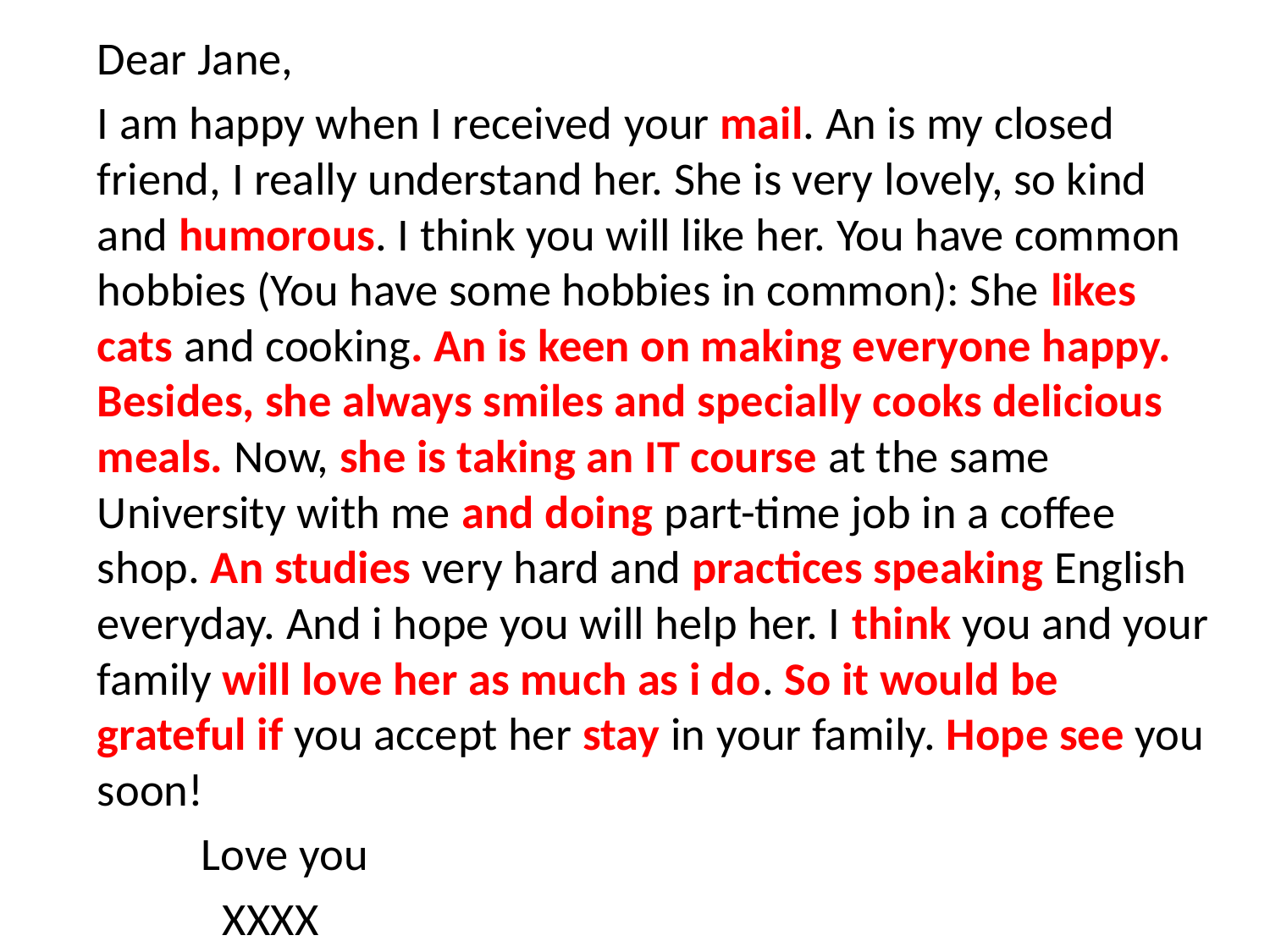

Dear Jane,
I am happy when I received your mail. An is my closed friend, I really understand her. She is very lovely, so kind and humorous. I think you will like her. You have common hobbies (You have some hobbies in common): She likes cats and cooking. An is keen on making everyone happy. Besides, she always smiles and specially cooks delicious meals. Now, she is taking an IT course at the same University with me and doing part-time job in a coffee shop. An studies very hard and practices speaking English everyday. And i hope you will help her. I think you and your family will love her as much as i do. So it would be grateful if you accept her stay in your family. Hope see you soon!
															Love you
 							  XXXX
#